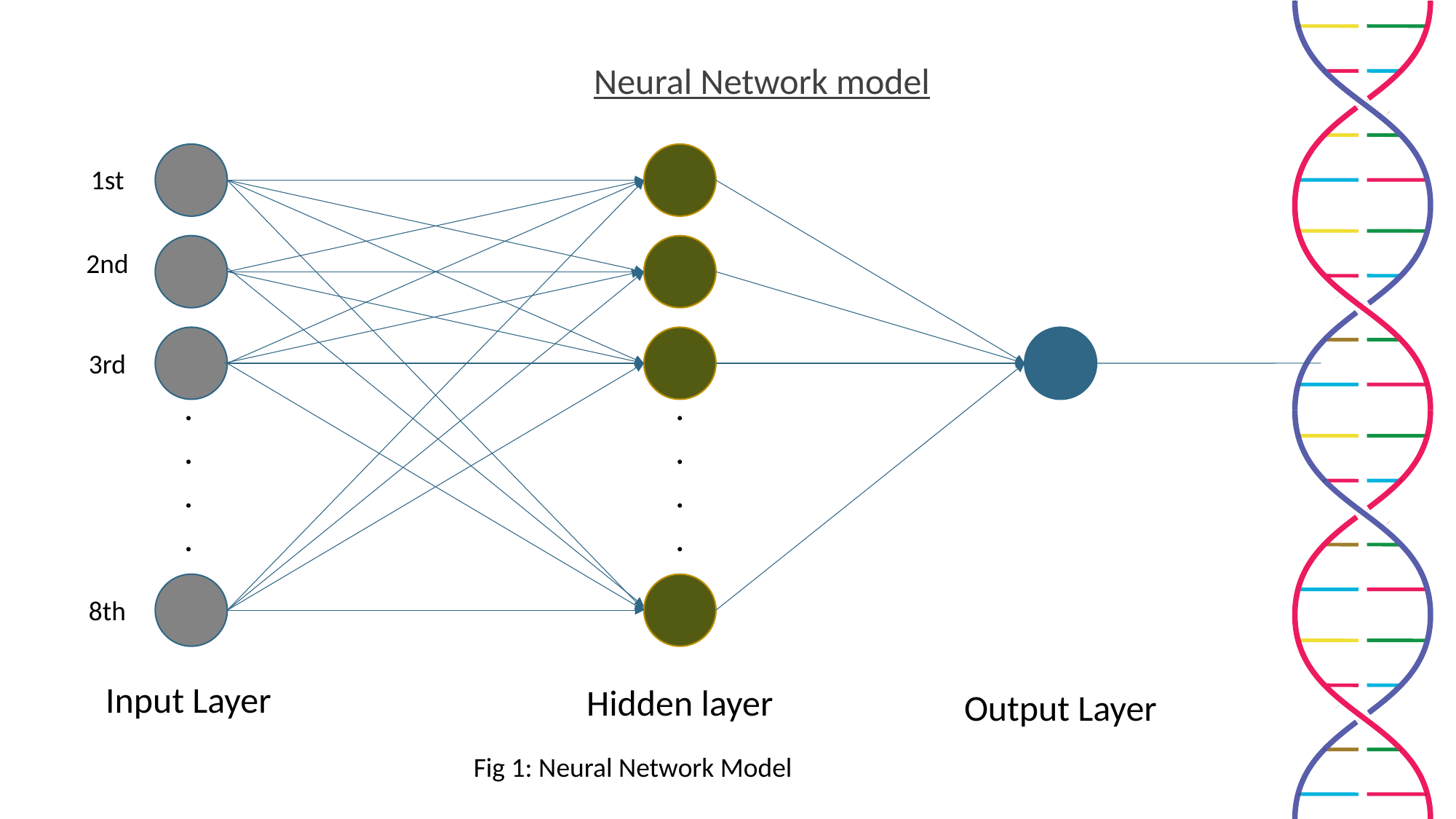

Neural Network model

1st

2nd

3rd
.
.
.
.
.
.
.
.

8th
Input Layer
Hidden layer
Output Layer
Fig 1: Neural Network Model